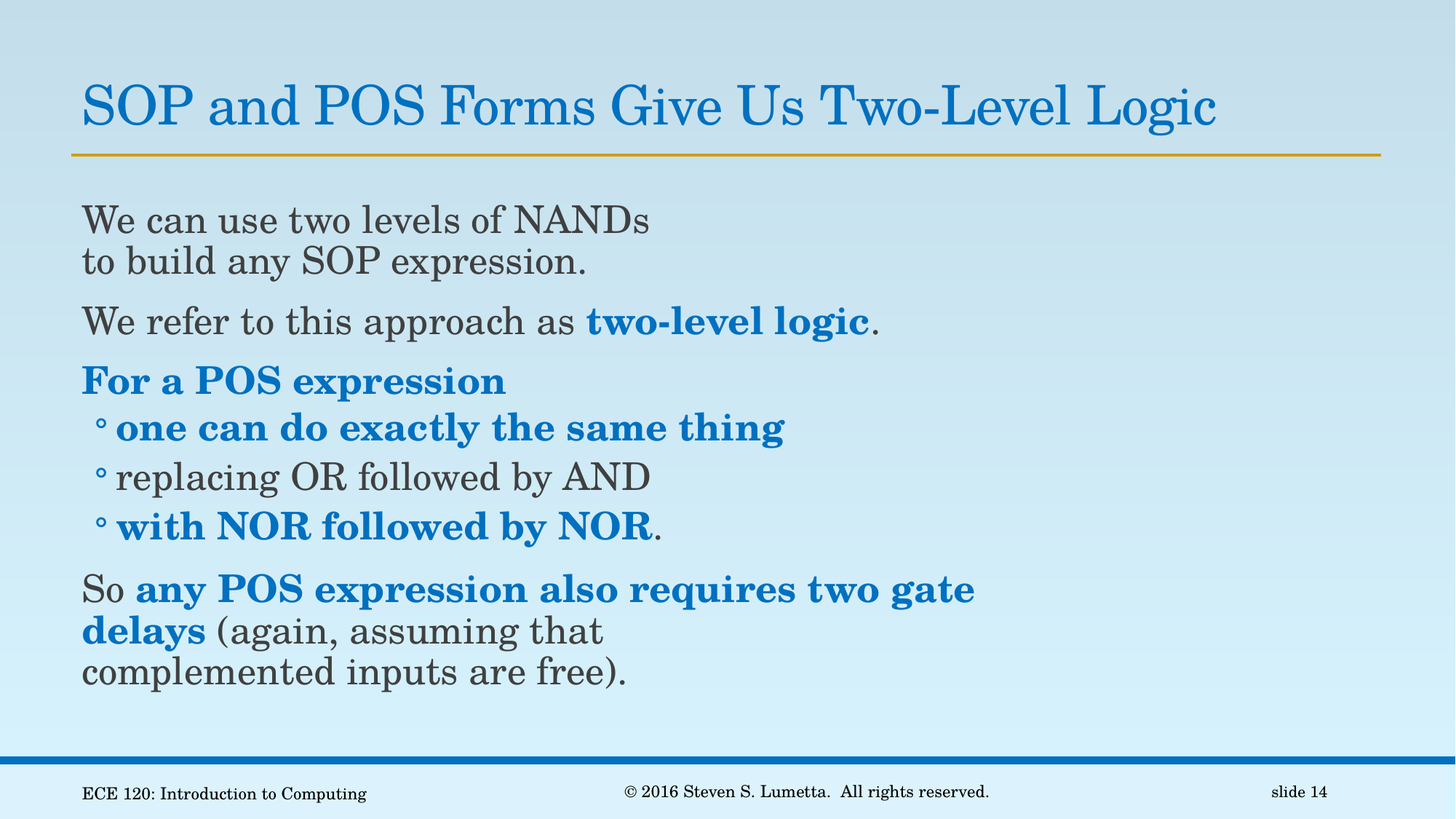

# SOP and POS Forms Give Us Two-Level Logic
We can use two levels of NANDs
to build any SOP expression.
We refer to this approach as two-level logic.
For a POS expression
one can do exactly the same thing
replacing OR followed by AND
with NOR followed by NOR.
So any POS expression also requires two gate delays (again, assuming that
complemented inputs are free).
ECE 120: Introduction to Computing
© 2016 Steven S. Lumetta.  All rights reserved.
slide 14